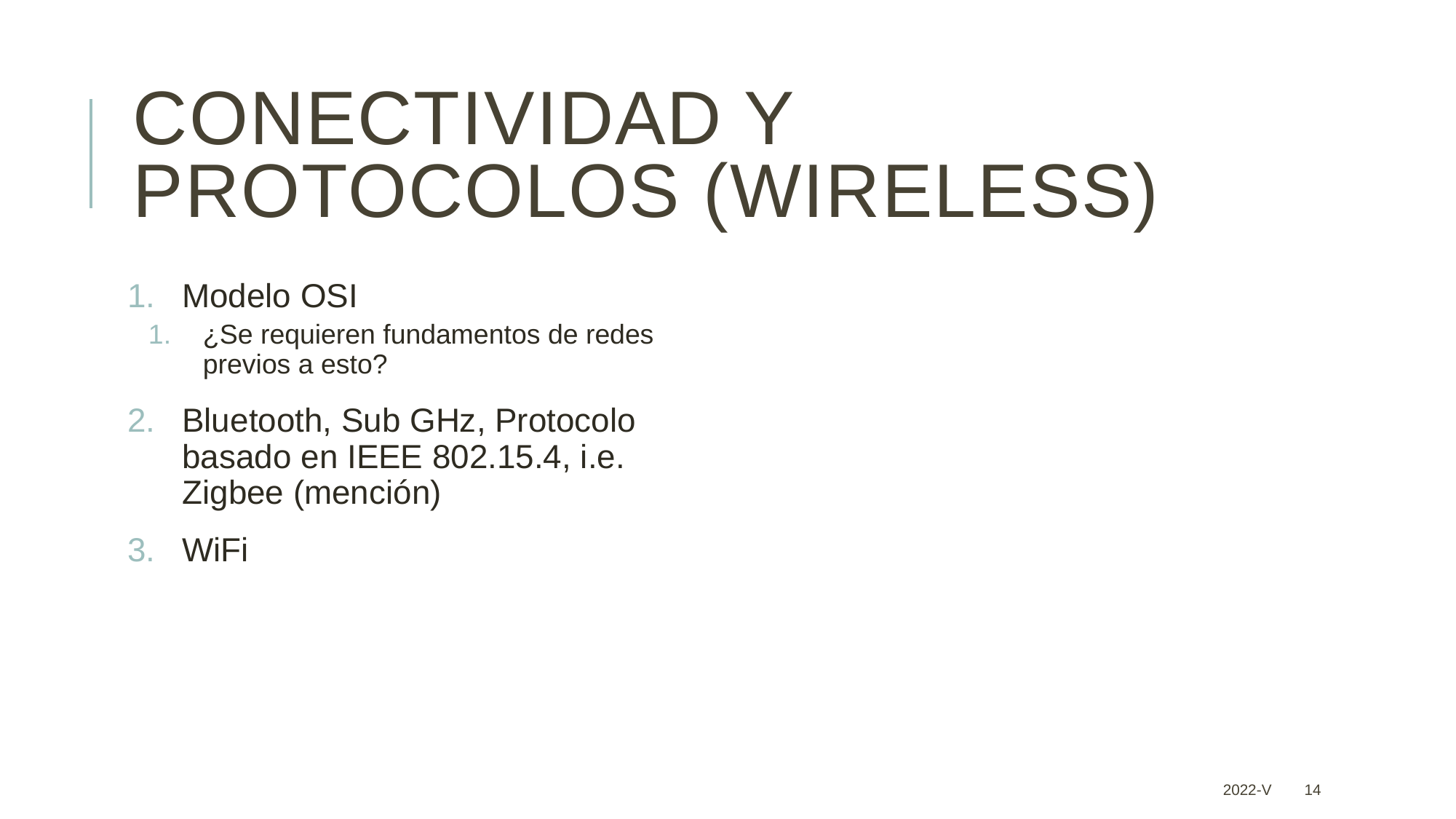

# Conectividad y protocolos (wireless)
Modelo OSI
¿Se requieren fundamentos de redes previos a esto?
Bluetooth, Sub GHz, Protocolo basado en IEEE 802.15.4, i.e. Zigbee (mención)
WiFi

2022-V
14